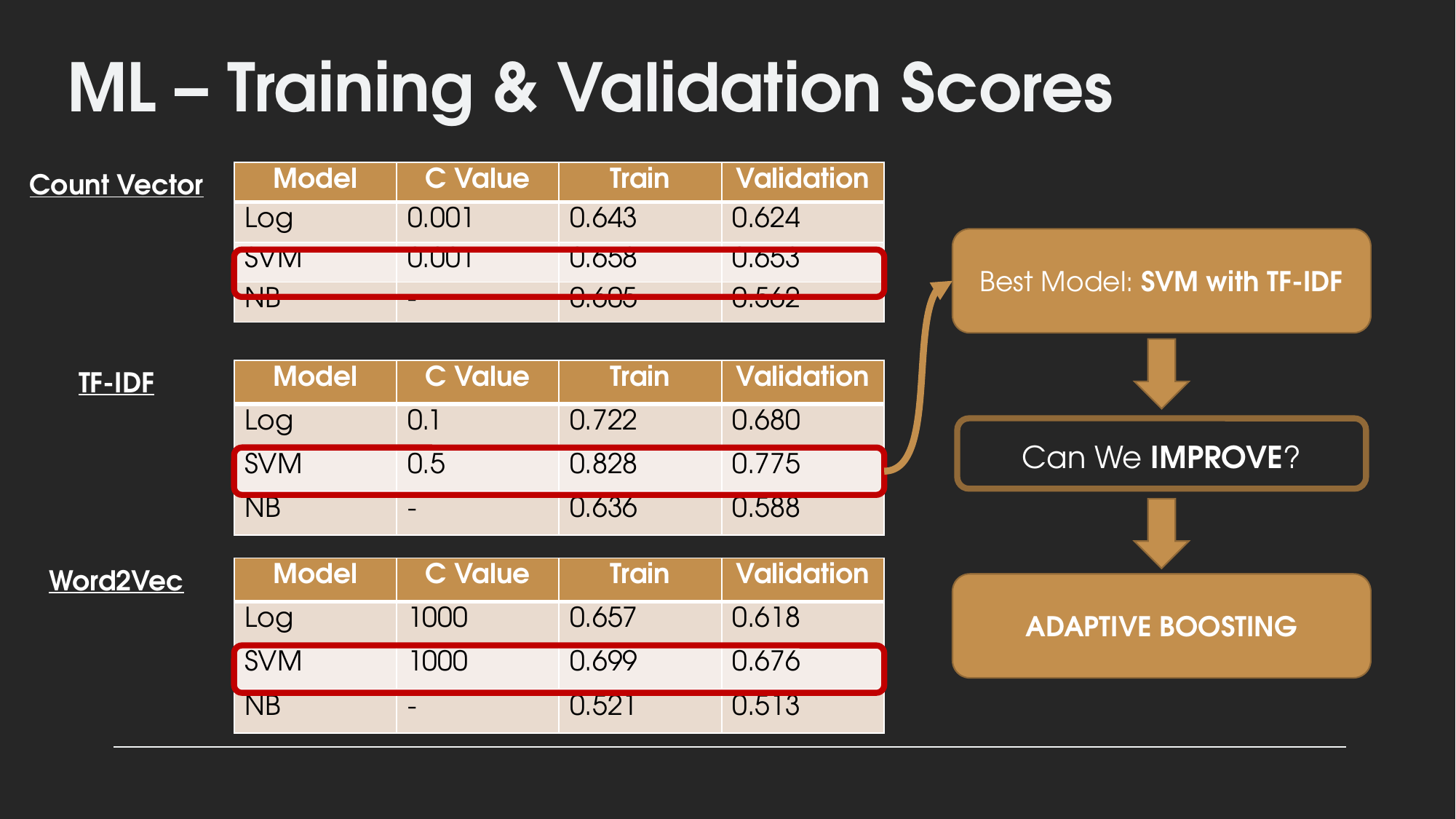

# ML – Training & Validation Scores
Count Vector
| Model | C Value | Train | Validation |
| --- | --- | --- | --- |
| Log | 0.001 | 0.643 | 0.624 |
| SVM | 0.001 | 0.658 | 0.653 |
| NB | - | 0.605 | 0.562 |
Best Model: SVM with TF-IDF

TF-IDF
| Model | C Value | Train | Validation |
| --- | --- | --- | --- |
| Log | 0.1 | 0.722 | 0.680 |
| SVM | 0.5 | 0.828 | 0.775 |
| NB | - | 0.636 | 0.588 |

Can We IMPROVE?

Word2Vec
| Model | C Value | Train | Validation |
| --- | --- | --- | --- |
| Log | 1000 | 0.657 | 0.618 |
| SVM | 1000 | 0.699 | 0.676 |
| NB | - | 0.521 | 0.513 |
ADAPTIVE BOOSTING